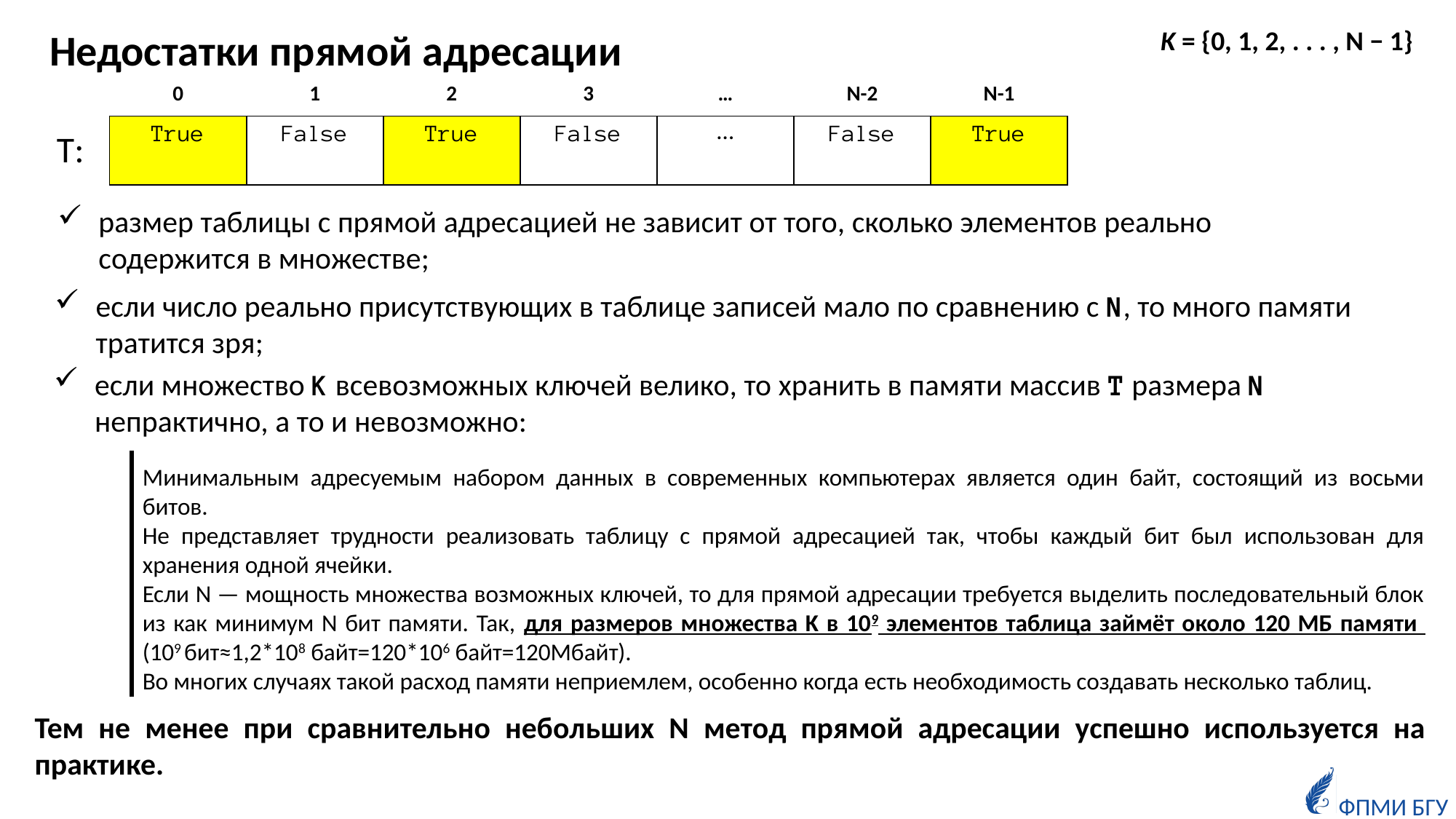

K = {0, 1, 2, . . . , N − 1}
Недостатки прямой адресации
| 0 | 1 | 2 | 3 | … | N-2 | N-1 |
| --- | --- | --- | --- | --- | --- | --- |
| True | False | True | False | … | False | True |
T:
размер таблицы с прямой адресацией не зависит от того, сколько элементов реально содержится в множестве;
если число реально присутствующих в таблице записей мало по сравнению с N, то много памяти тратится зря;
если множество K всевозможных ключей велико, то хранить в памяти массив T размера N непрактично, а то и невозможно:
Минимальным адресуемым набором данных в современных компьютерах является один байт, состоящий из восьми битов.
Не представляет трудности реализовать таблицу с прямой адресацией так, чтобы каждый бит был использован для хранения одной ячейки.
Если N — мощность множества возможных ключей, то для прямой адресации требуется выделить последовательный блок из как минимум N бит памяти. Так, для размеров множества K в 109 элементов таблица займёт около 120 МБ памяти
(109 бит≈1,2*108 байт=120*106 байт=120Мбайт).
Во многих случаях такой расход памяти неприемлем, особенно когда есть необходимость создавать несколько таблиц.
Тем не менее при сравнительно небольших N метод прямой адресации успешно используется на практике.